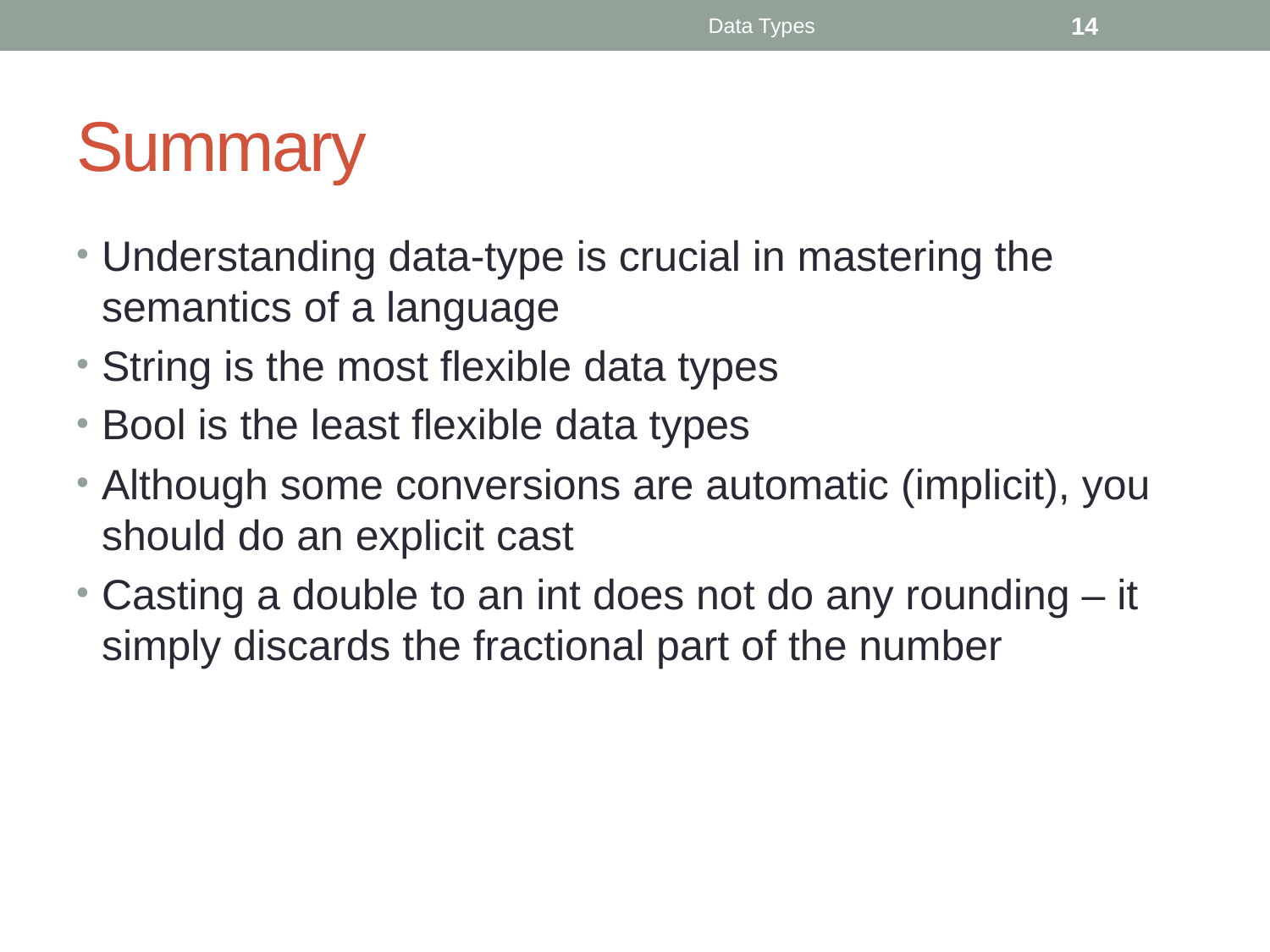

Data Types
14
# Summary
Understanding data-type is crucial in mastering the semantics of a language
String is the most flexible data types
Bool is the least flexible data types
Although some conversions are automatic (implicit), you should do an explicit cast
Casting a double to an int does not do any rounding – it simply discards the fractional part of the number